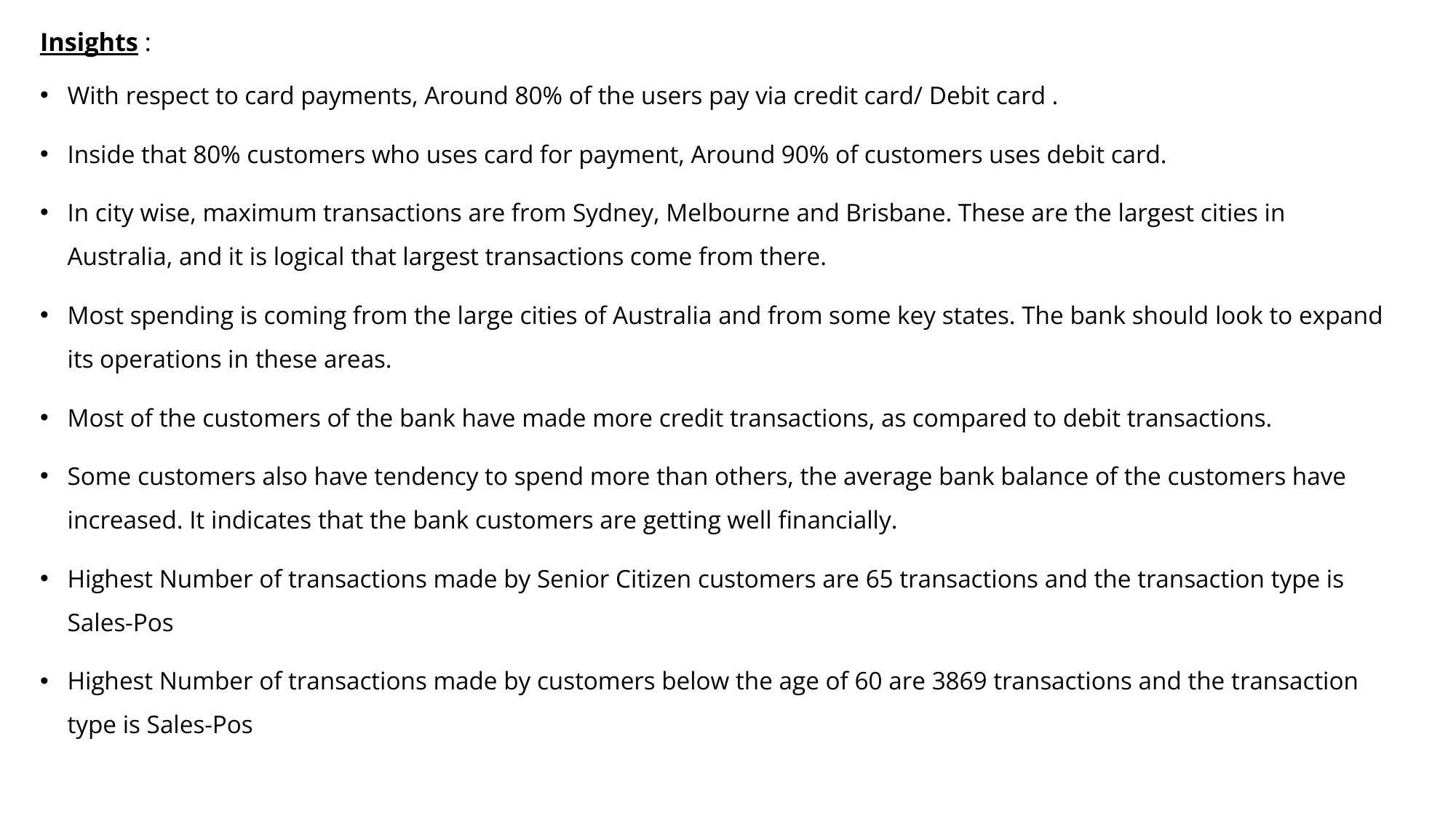

# Insights :
With respect to card payments, Around 80% of the users pay via credit card/ Debit card .
Inside that 80% customers who uses card for payment, Around 90% of customers uses debit card.
In city wise, maximum transactions are from Sydney, Melbourne and Brisbane. These are the largest cities in Australia, and it is logical that largest transactions come from there.
Most spending is coming from the large cities of Australia and from some key states. The bank should look to expand its operations in these areas.
Most of the customers of the bank have made more credit transactions, as compared to debit transactions.
Some customers also have tendency to spend more than others, the average bank balance of the customers have increased. It indicates that the bank customers are getting well financially.
Highest Number of transactions made by Senior Citizen customers are 65 transactions and the transaction type is Sales-Pos
Highest Number of transactions made by customers below the age of 60 are 3869 transactions and the transaction type is Sales-Pos